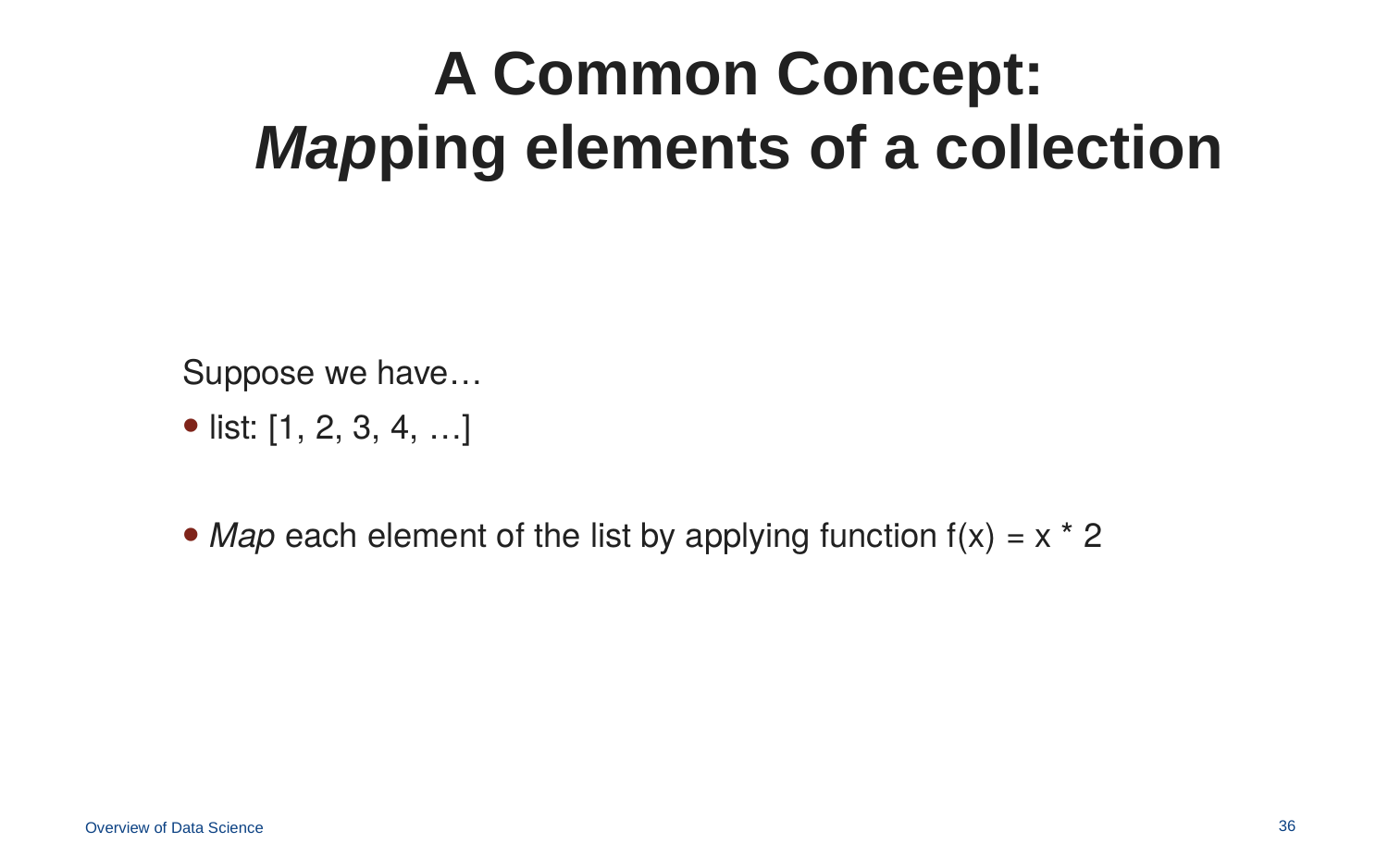

# A Common Concept: Mapping elements of a collection
Suppose we have…
list: [1, 2, 3, 4, …]

Map each element of the list by applying function f(x) = x * 2

36
Overview of Data Science